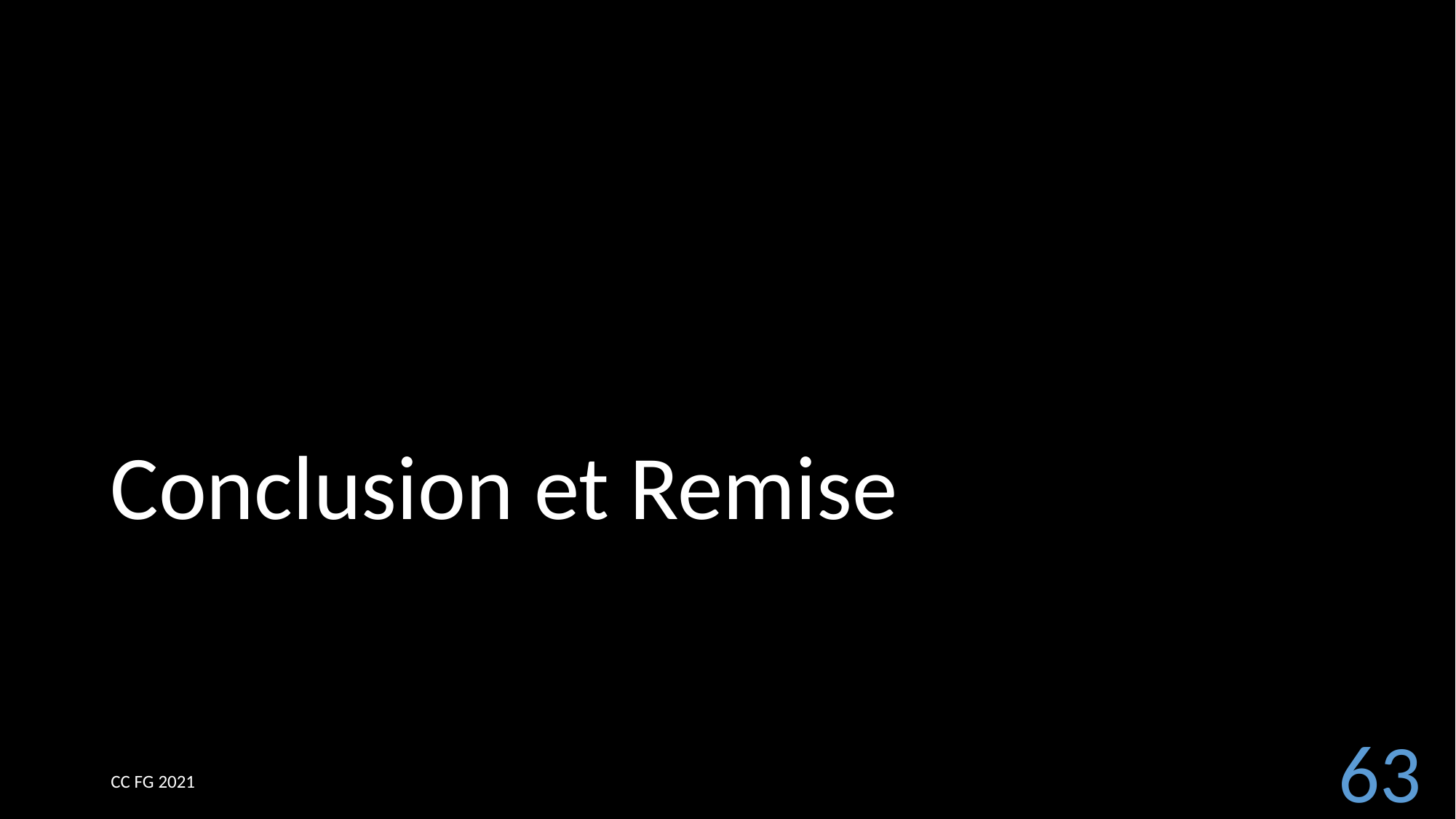

# Conclusion et Remise

63
CC FG 2021